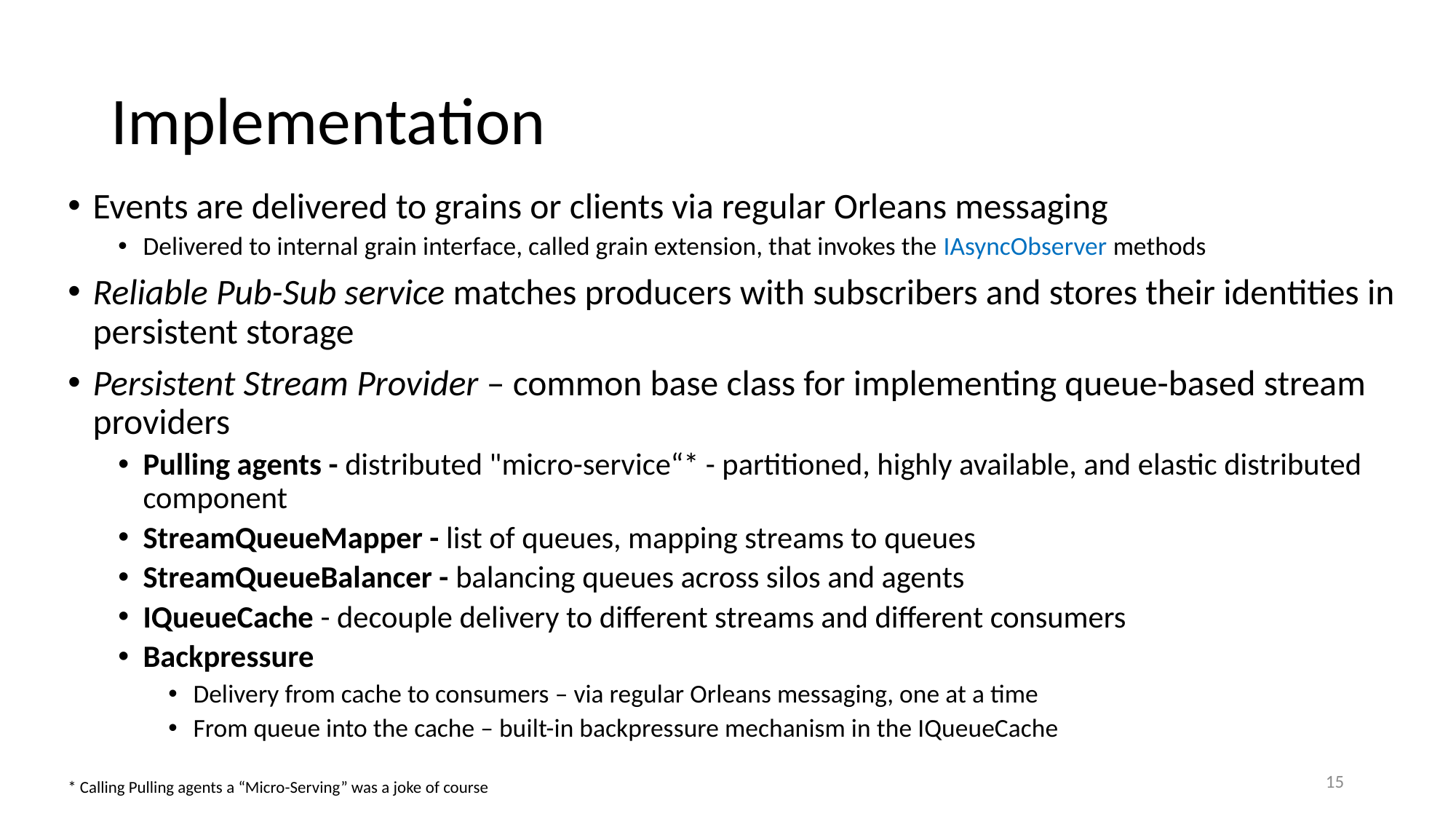

# Implementation
Events are delivered to grains or clients via regular Orleans messaging
Delivered to internal grain interface, called grain extension, that invokes the IAsyncObserver methods
Reliable Pub-Sub service matches producers with subscribers and stores their identities in persistent storage
Persistent Stream Provider – common base class for implementing queue-based stream providers
Pulling agents - distributed "micro-service“* - partitioned, highly available, and elastic distributed component
StreamQueueMapper - list of queues, mapping streams to queues
StreamQueueBalancer - balancing queues across silos and agents
IQueueCache - decouple delivery to different streams and different consumers
Backpressure
Delivery from cache to consumers – via regular Orleans messaging, one at a time
From queue into the cache – built-in backpressure mechanism in the IQueueCache

15
* Calling Pulling agents a “Micro-Serving” was a joke of course